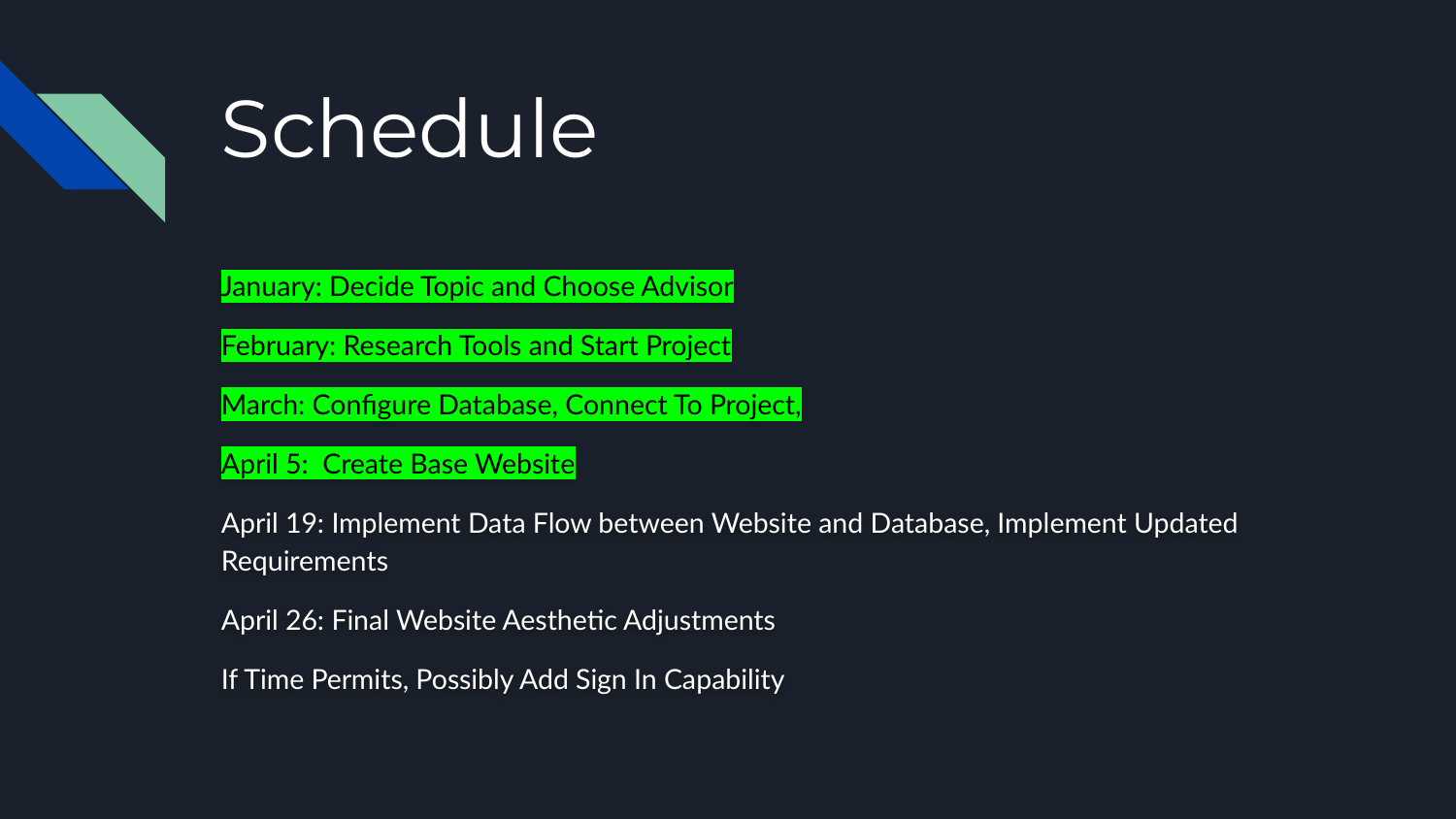

# Schedule
January: Decide Topic and Choose Advisor
February: Research Tools and Start Project
March: Configure Database, Connect To Project,
April 5:  Create Base Website
April 19: Implement Data Flow between Website and Database, Implement Updated Requirements
April 26: Final Website Aesthetic Adjustments
If Time Permits, Possibly Add Sign In Capability